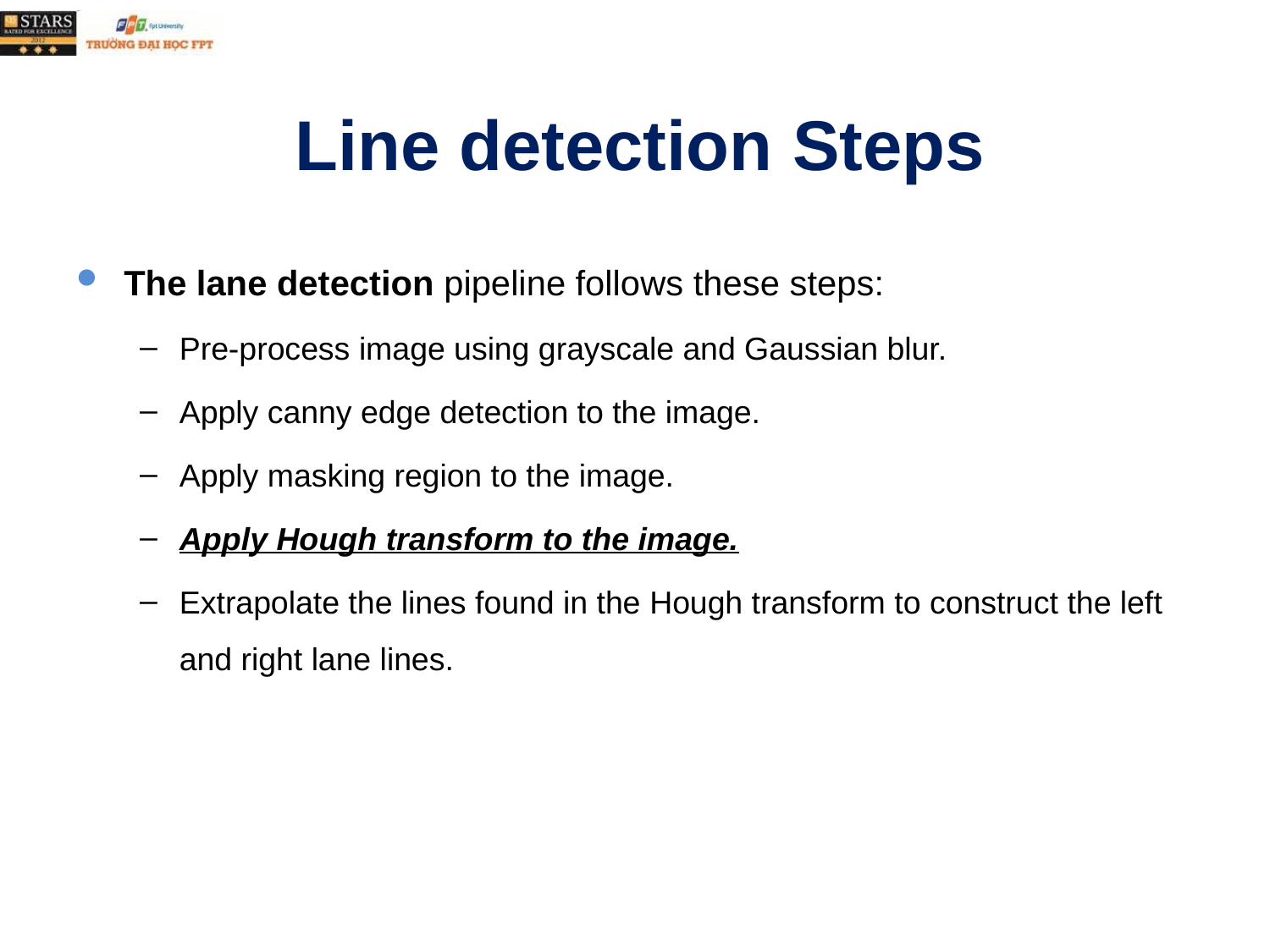

# Line detection Steps
The lane detection pipeline follows these steps:
Pre-process image using grayscale and Gaussian blur.
Apply canny edge detection to the image.
Apply masking region to the image.
Apply Hough transform to the image.
Extrapolate the lines found in the Hough transform to construct the left and right lane lines.